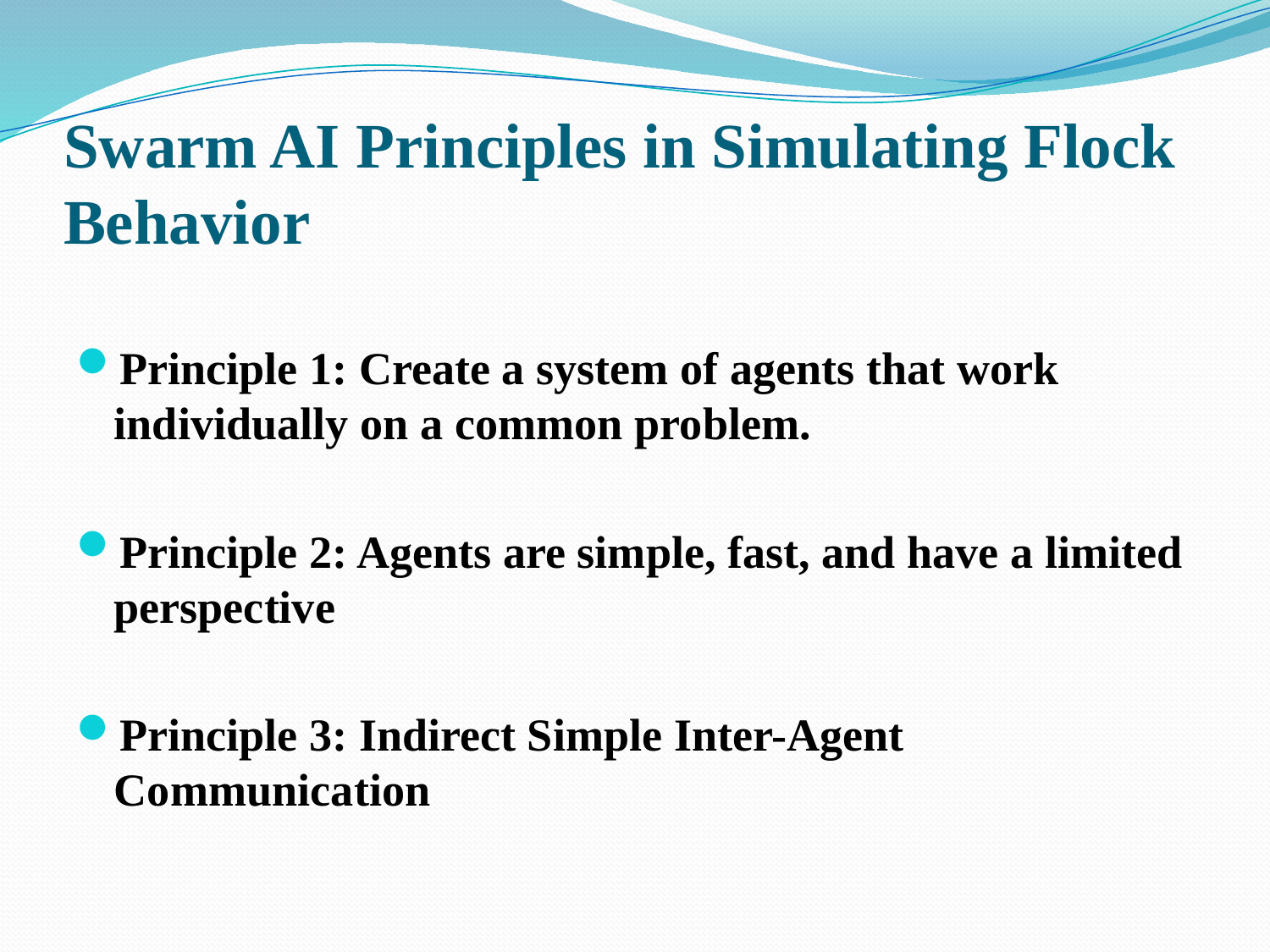

# Swarm AI Principles in Simulating Flock Behavior

Principle 1: Create a system of agents that work individually on a common problem.

Principle 2: Agents are simple, fast, and have a limited perspective

Principle 3: Indirect Simple Inter-Agent Communication